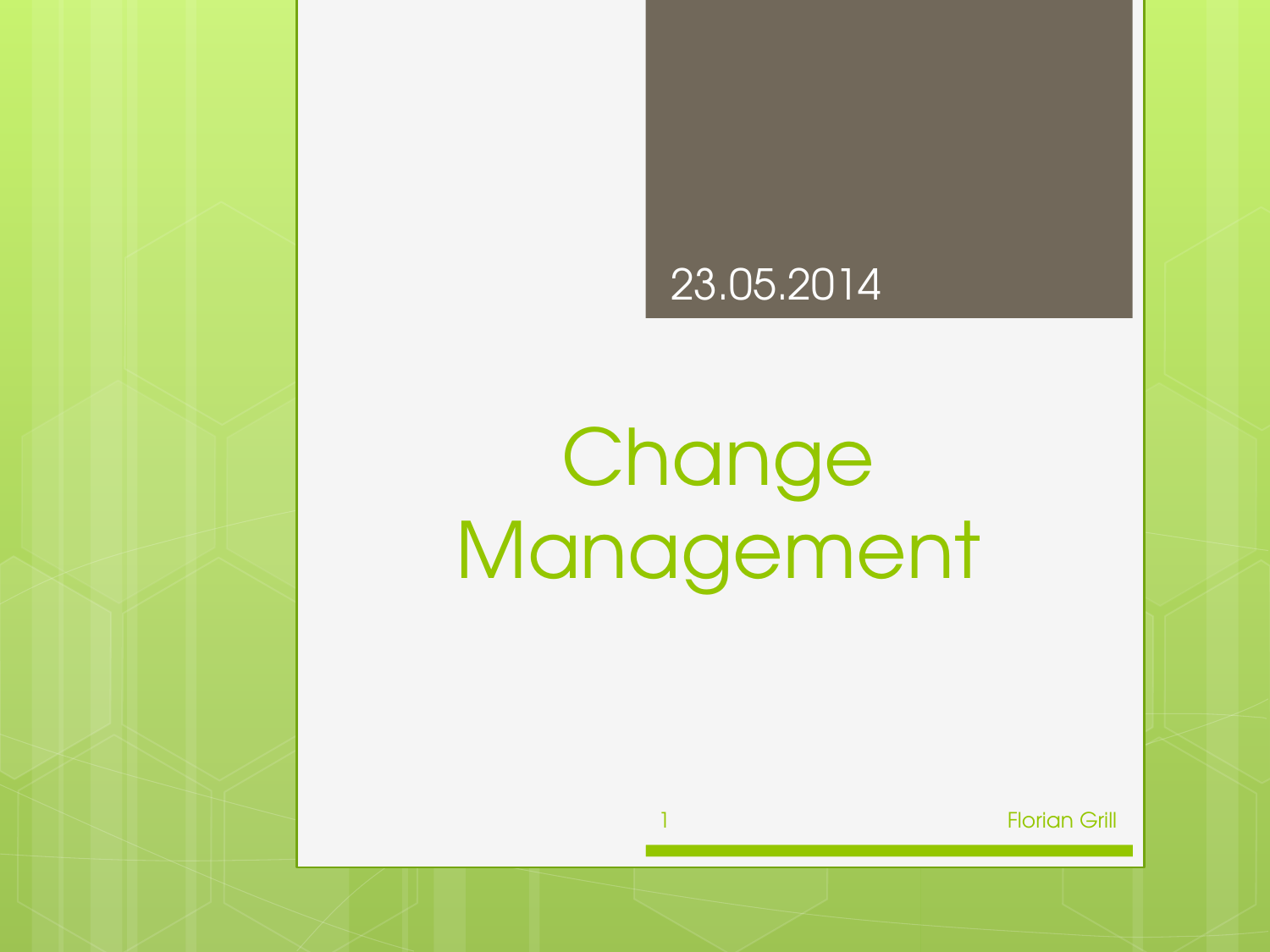

23.05.2014
# Change Management
1
Florian Grill